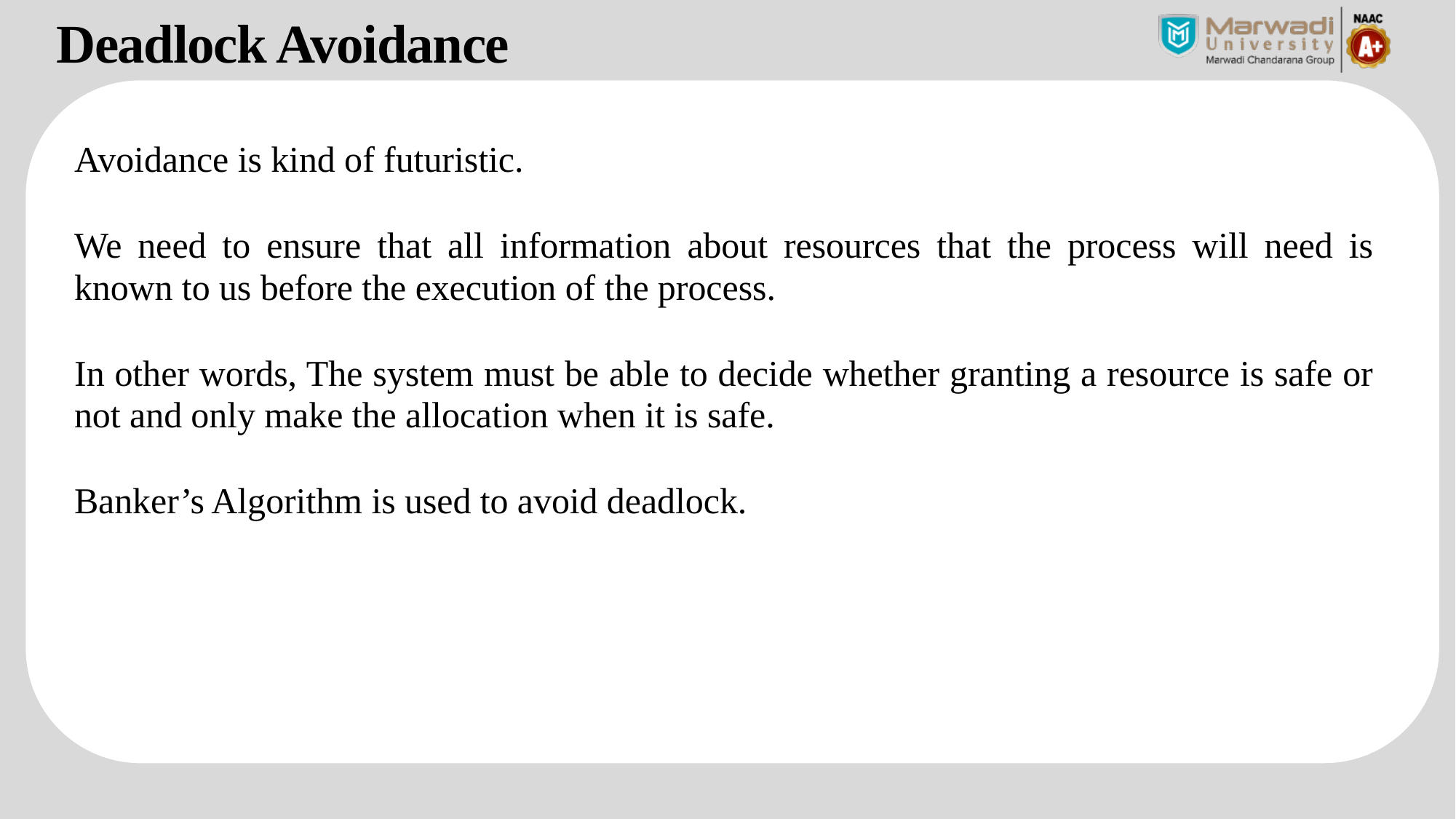

Deadlock Avoidance
Avoidance is kind of futuristic.

We need to ensure that all information about resources that the process will need is known to us before the execution of the process.

In other words, The system must be able to decide whether granting a resource is safe or not and only make the allocation when it is safe.

Banker’s Algorithm is used to avoid deadlock.